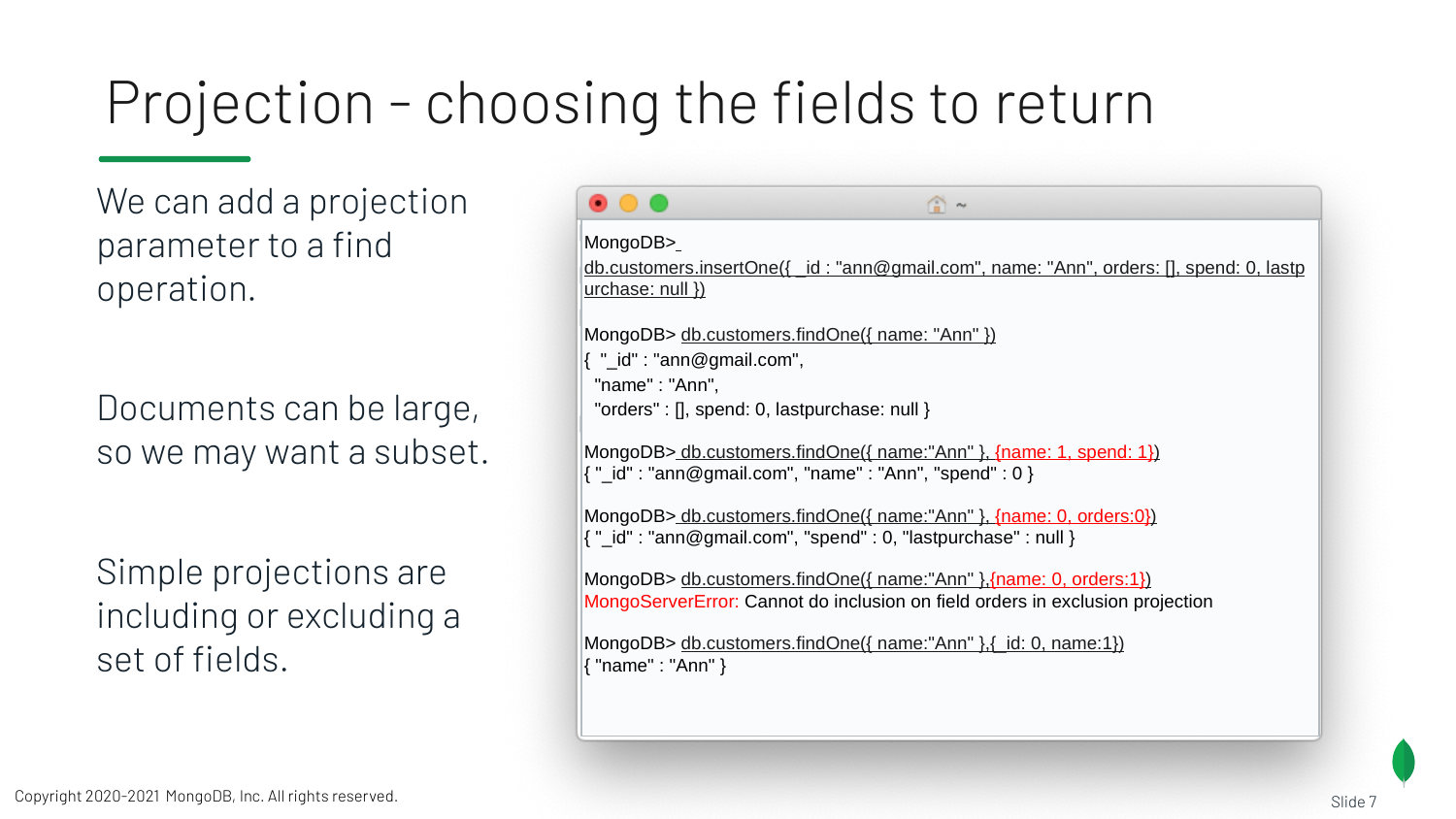

Projection - choosing the fields to return
We can add a projection parameter to a find operation.

Documents can be large, so we may want a subset.

Simple projections are including or excluding a set of fields.
MongoDB> db.customers.insertOne({ _id : "ann@gmail.com", name: "Ann", orders: [], spend: 0, lastpurchase: null })
MongoDB> db.customers.findOne({ name: "Ann" })
{  "_id" : "ann@gmail.com",
  "name" : "Ann",
  "orders" : [], spend: 0, lastpurchase: null }
MongoDB> db.customers.findOne({ name:"Ann" }, {name: 1, spend: 1})
{ "_id" : "ann@gmail.com", "name" : "Ann", "spend" : 0 }
MongoDB> db.customers.findOne({ name:"Ann" }, {name: 0, orders:0})
{ "_id" : "ann@gmail.com", "spend" : 0, "lastpurchase" : null }
MongoDB> db.customers.findOne({ name:"Ann" },{name: 0, orders:1})
MongoServerError: Cannot do inclusion on field orders in exclusion projection
MongoDB> db.customers.findOne({ name:"Ann" },{_id: 0, name:1})
{ "name" : "Ann" }

Slide 7